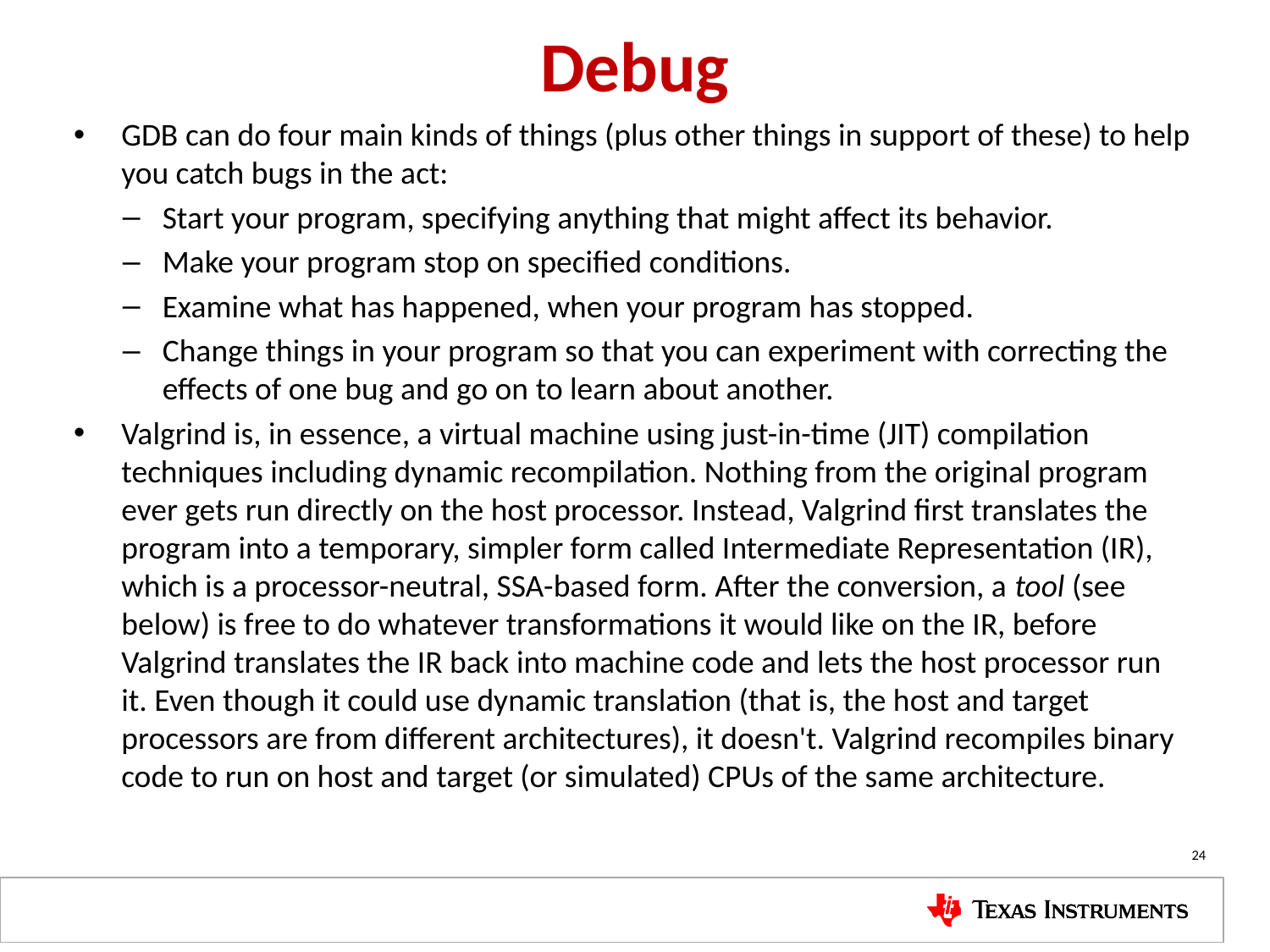

# Debug
GDB can do four main kinds of things (plus other things in support of these) to help you catch bugs in the act:
Start your program, specifying anything that might affect its behavior.
Make your program stop on specified conditions.
Examine what has happened, when your program has stopped.
Change things in your program so that you can experiment with correcting the effects of one bug and go on to learn about another.
Valgrind is, in essence, a virtual machine using just-in-time (JIT) compilation techniques including dynamic recompilation. Nothing from the original program ever gets run directly on the host processor. Instead, Valgrind first translates the program into a temporary, simpler form called Intermediate Representation (IR), which is a processor-neutral, SSA-based form. After the conversion, a tool (see below) is free to do whatever transformations it would like on the IR, before Valgrind translates the IR back into machine code and lets the host processor run it. Even though it could use dynamic translation (that is, the host and target processors are from different architectures), it doesn't. Valgrind recompiles binary code to run on host and target (or simulated) CPUs of the same architecture.
24